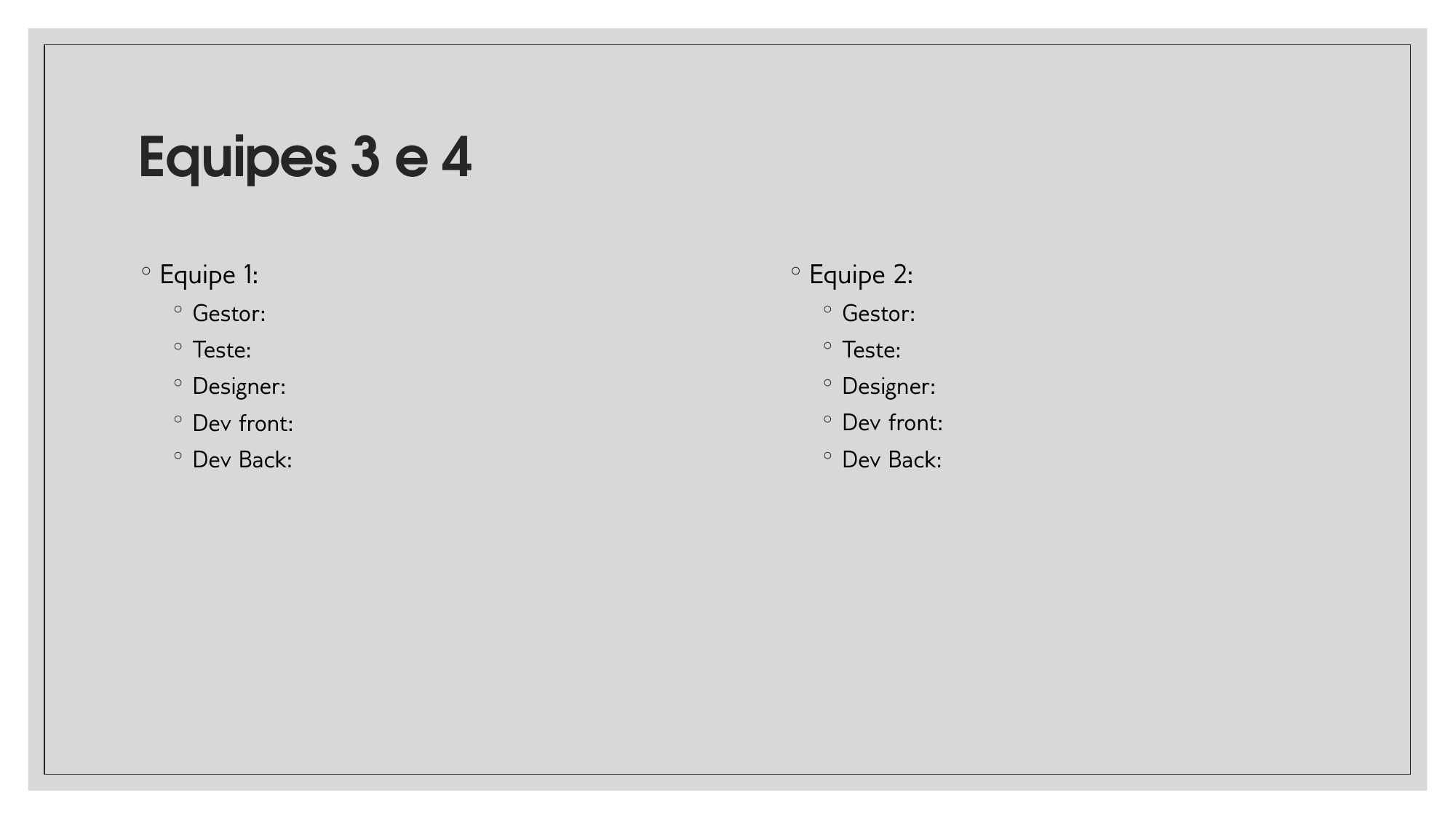

# Equipes 3 e 4
Equipe 1:
Gestor:
Teste:
Designer:
Dev front:
Dev Back:

Equipe 2:
Gestor:
Teste:
Designer:
Dev front:
Dev Back: